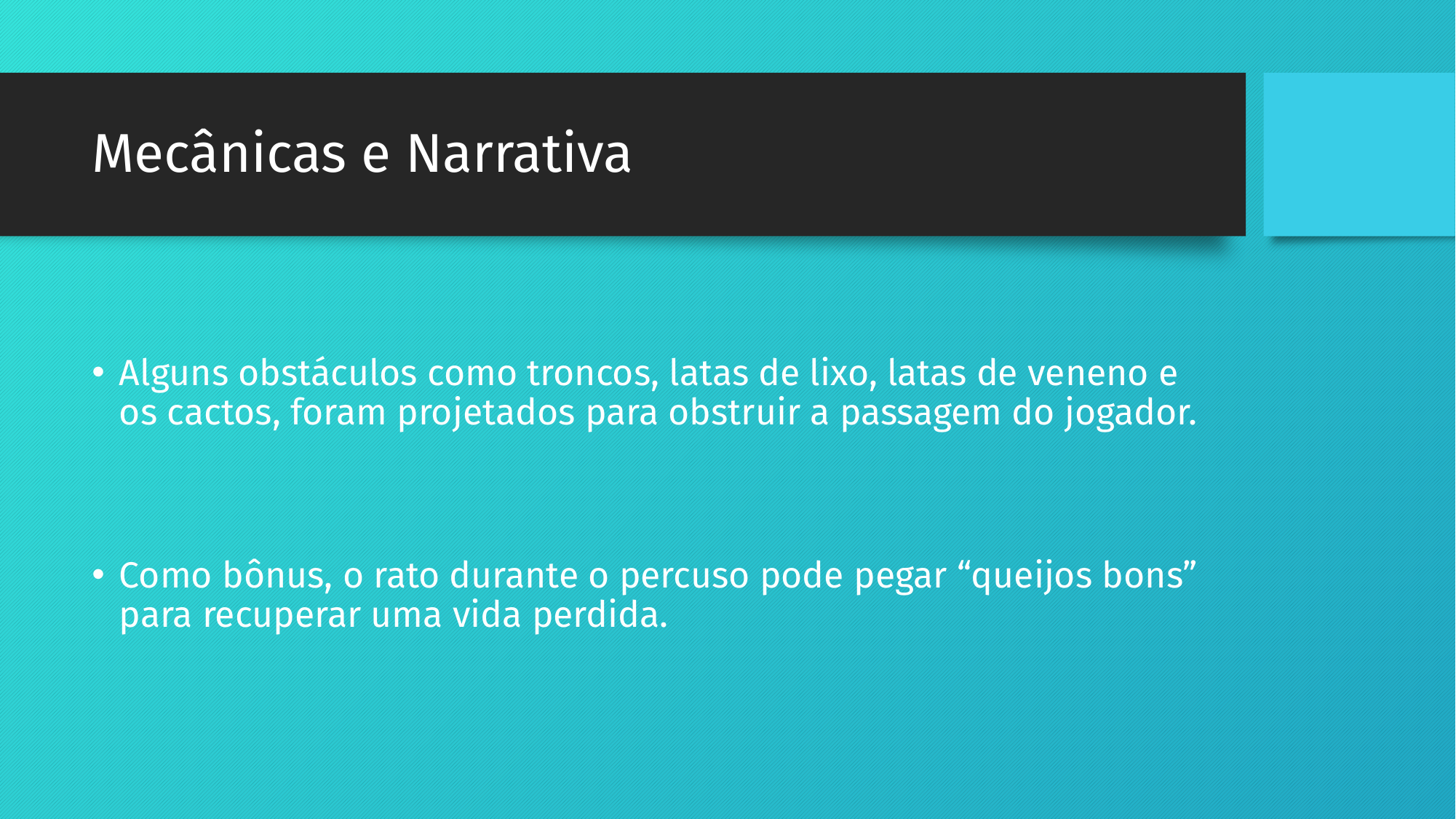

# Mecânicas e Narrativa

Alguns obstáculos como troncos, latas de lixo, latas de veneno e os cactos, foram projetados para obstruir a passagem do jogador.

Como bônus, o rato durante o percuso pode pegar “queijos bons” para recuperar uma vida perdida.